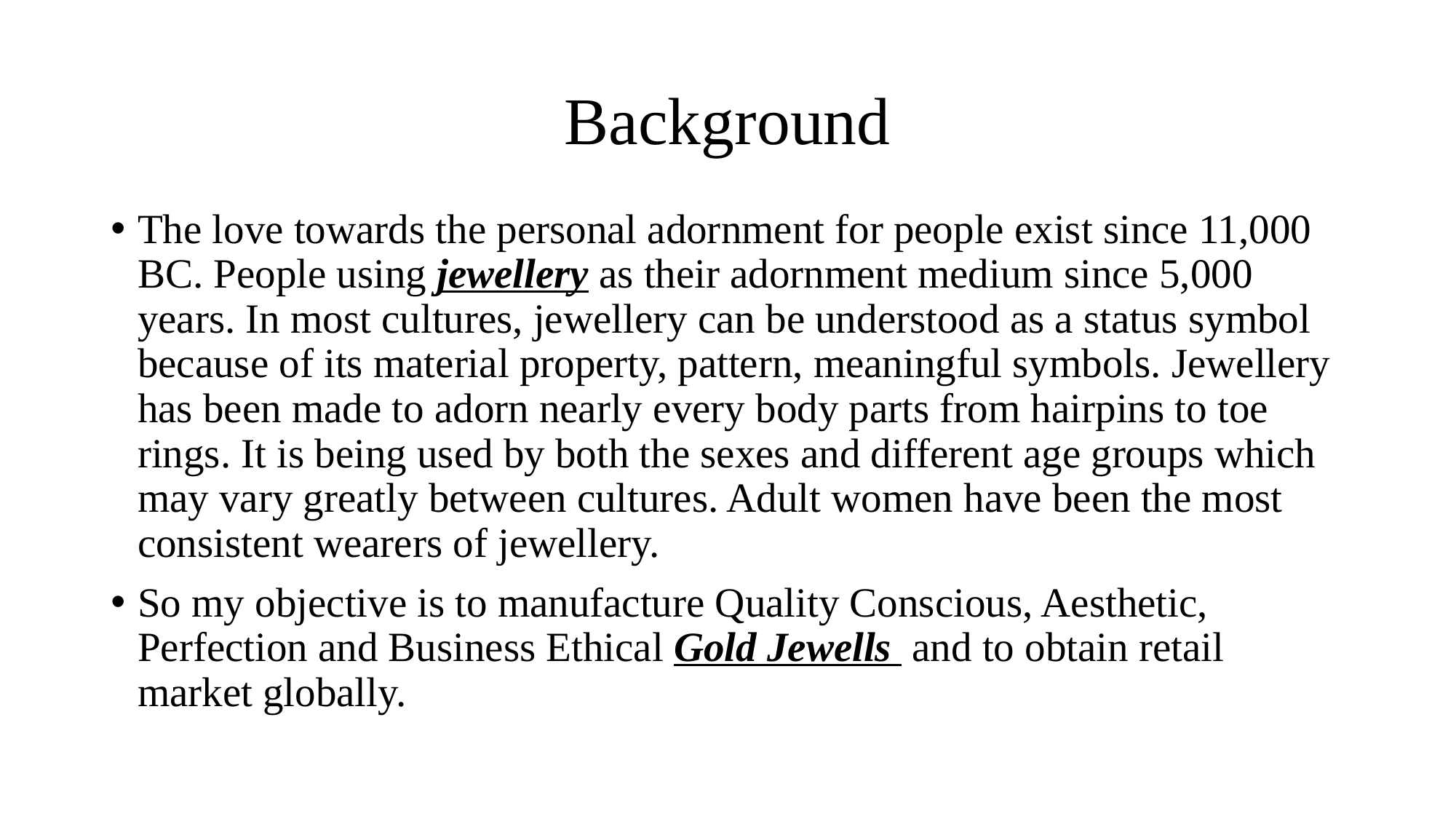

# Background
The love towards the personal adornment for people exist since 11,000 BC. People using jewellery as their adornment medium since 5,000 years. In most cultures, jewellery can be understood as a status symbol because of its material property, pattern, meaningful symbols. Jewellery has been made to adorn nearly every body parts from hairpins to toe rings. It is being used by both the sexes and different age groups which may vary greatly between cultures. Adult women have been the most consistent wearers of jewellery.
So my objective is to manufacture Quality Conscious, Aesthetic, Perfection and Business Ethical Gold Jewells  and to obtain retail market globally.